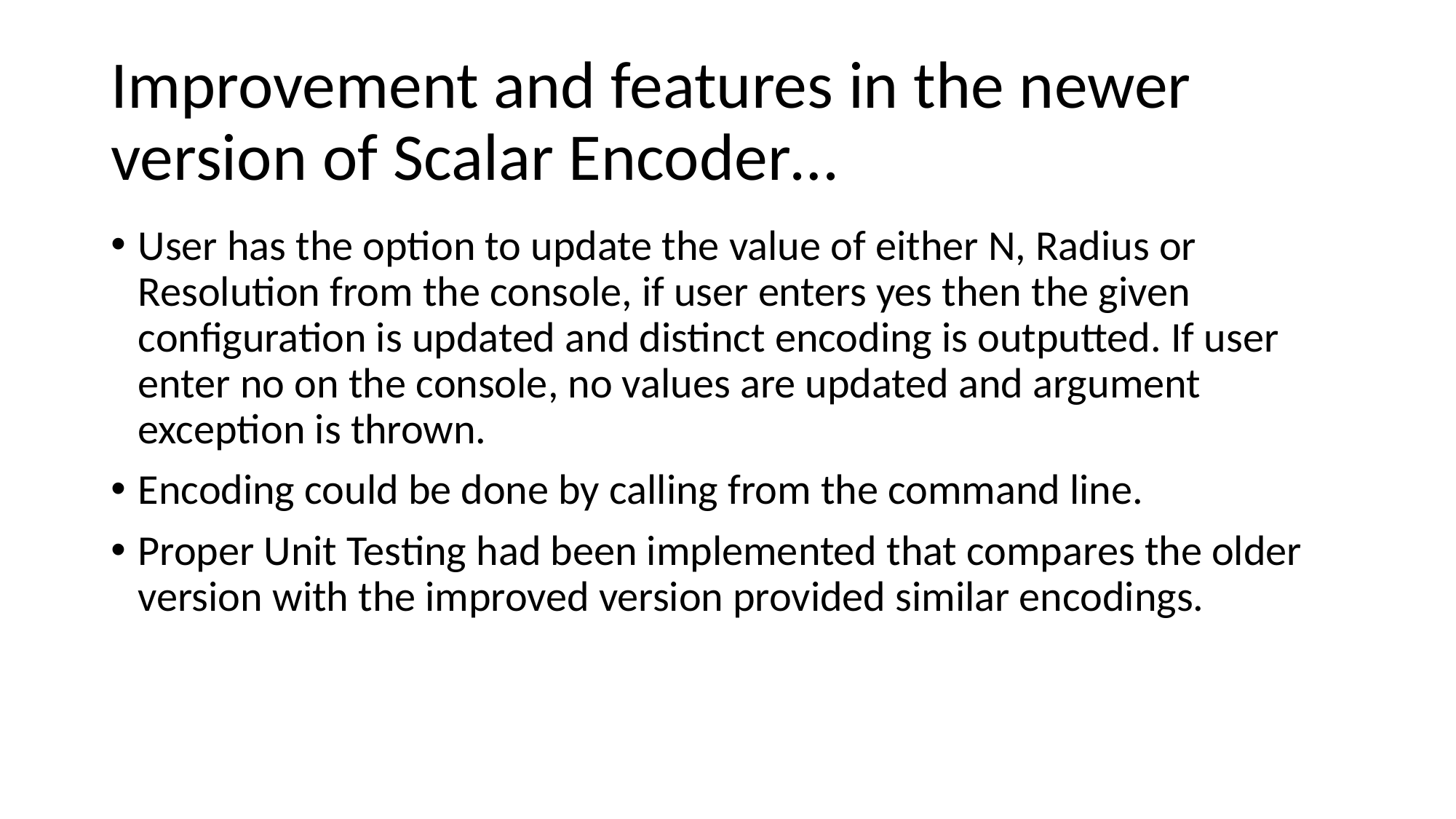

# Improvement and features in the newer version of Scalar Encoder…
User has the option to update the value of either N, Radius or Resolution from the console, if user enters yes then the given configuration is updated and distinct encoding is outputted. If user enter no on the console, no values are updated and argument exception is thrown.
Encoding could be done by calling from the command line.
Proper Unit Testing had been implemented that compares the older version with the improved version provided similar encodings.